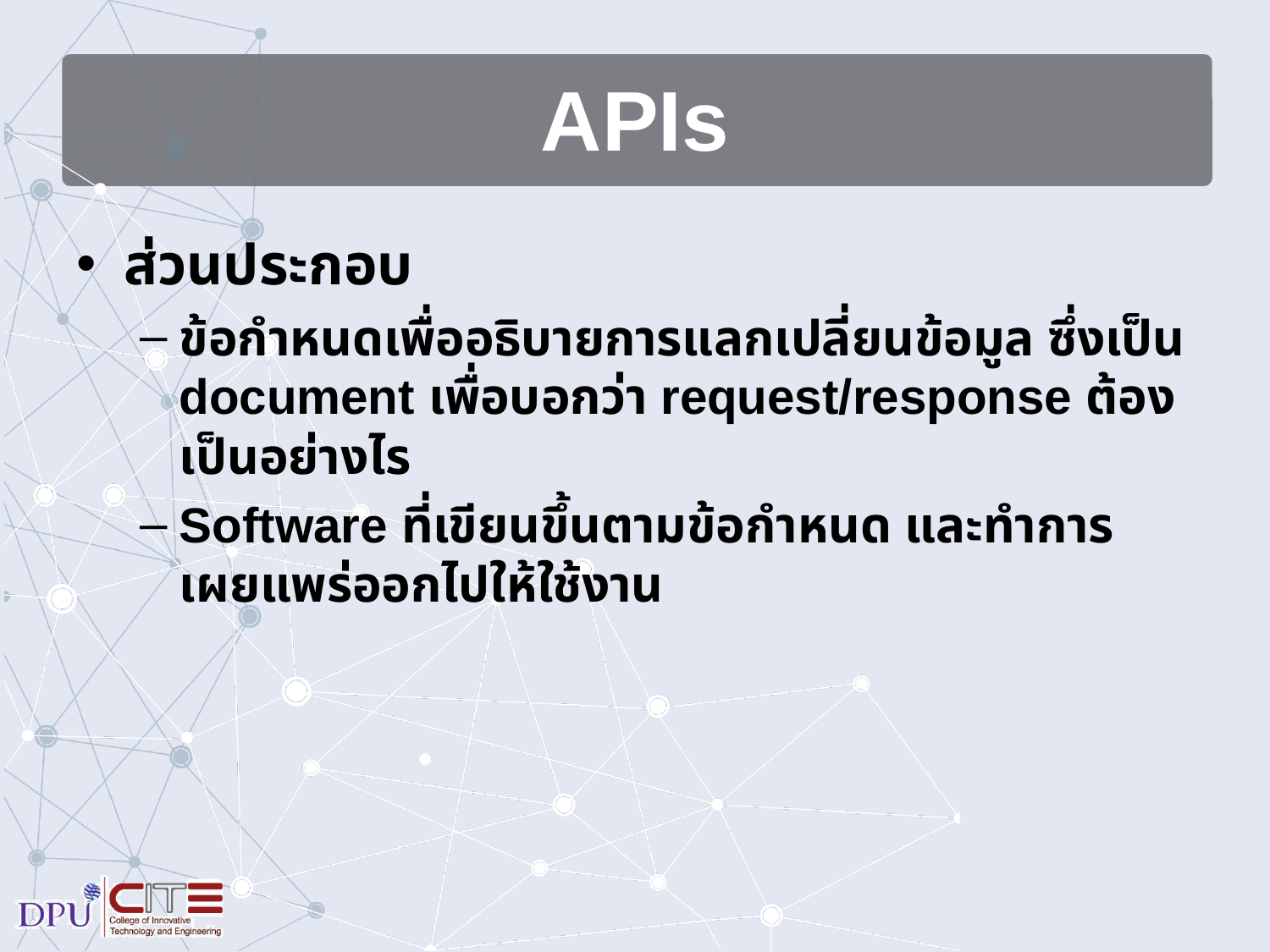

# APIs
ส่วนประกอบ
ข้อกำหนดเพื่ออธิบายการแลกเปลี่ยนข้อมูล ซึ่งเป็น document เพื่อบอกว่า request/response ต้องเป็นอย่างไร
Software ที่เขียนขึ้นตามข้อกำหนด และทำการเผยแพร่ออกไปให้ใช้งาน